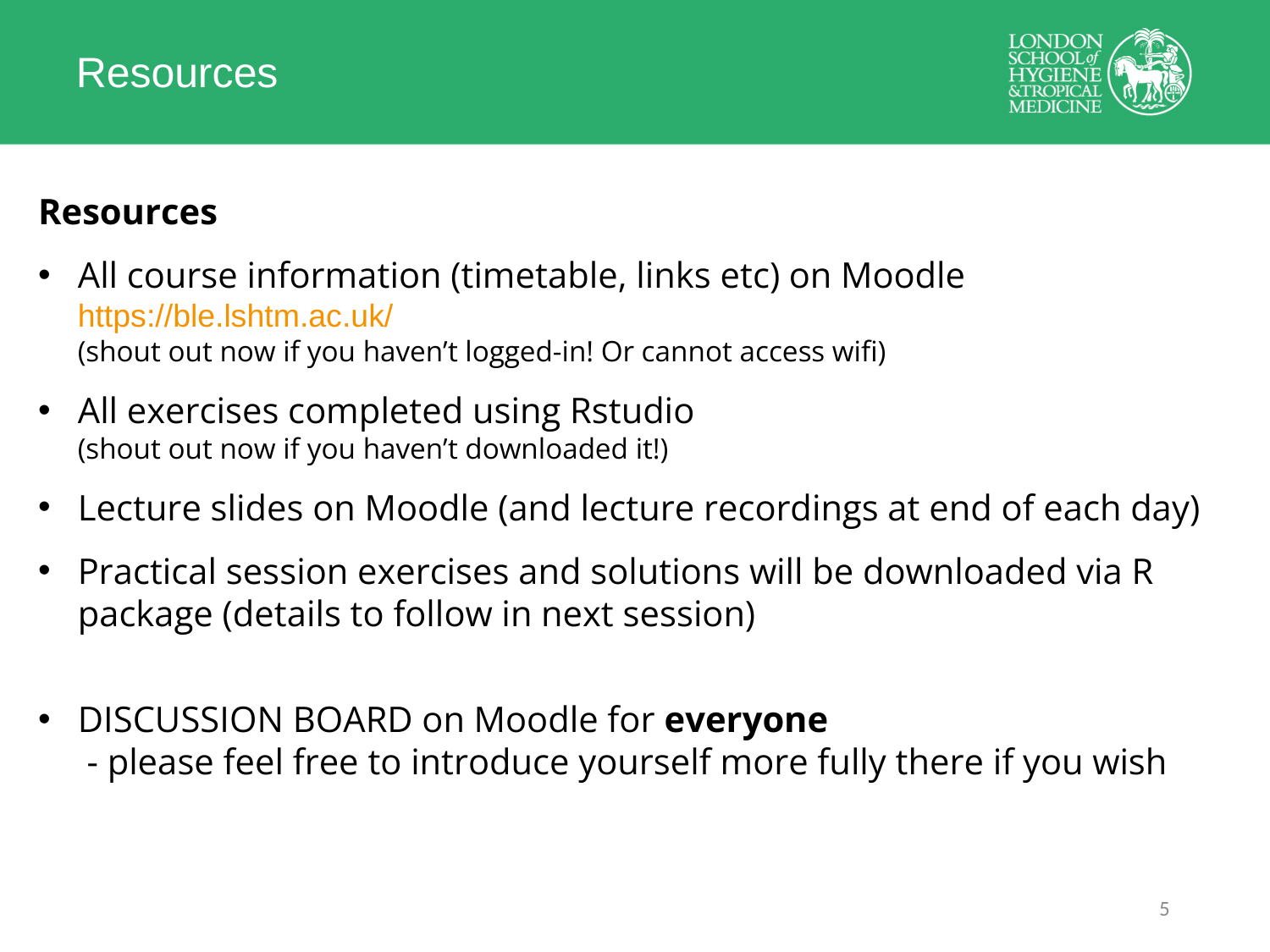

# Resources
Resources
All course information (timetable, links etc) on Moodle https://ble.lshtm.ac.uk/
(shout out now if you haven’t logged-in! Or cannot access wifi)
All exercises completed using Rstudio
(shout out now if you haven’t downloaded it!)
Lecture slides on Moodle (and lecture recordings at end of each day)
Practical session exercises and solutions will be downloaded via R package (details to follow in next session)
DISCUSSION BOARD on Moodle for everyone
 - please feel free to introduce yourself more fully there if you wish

5